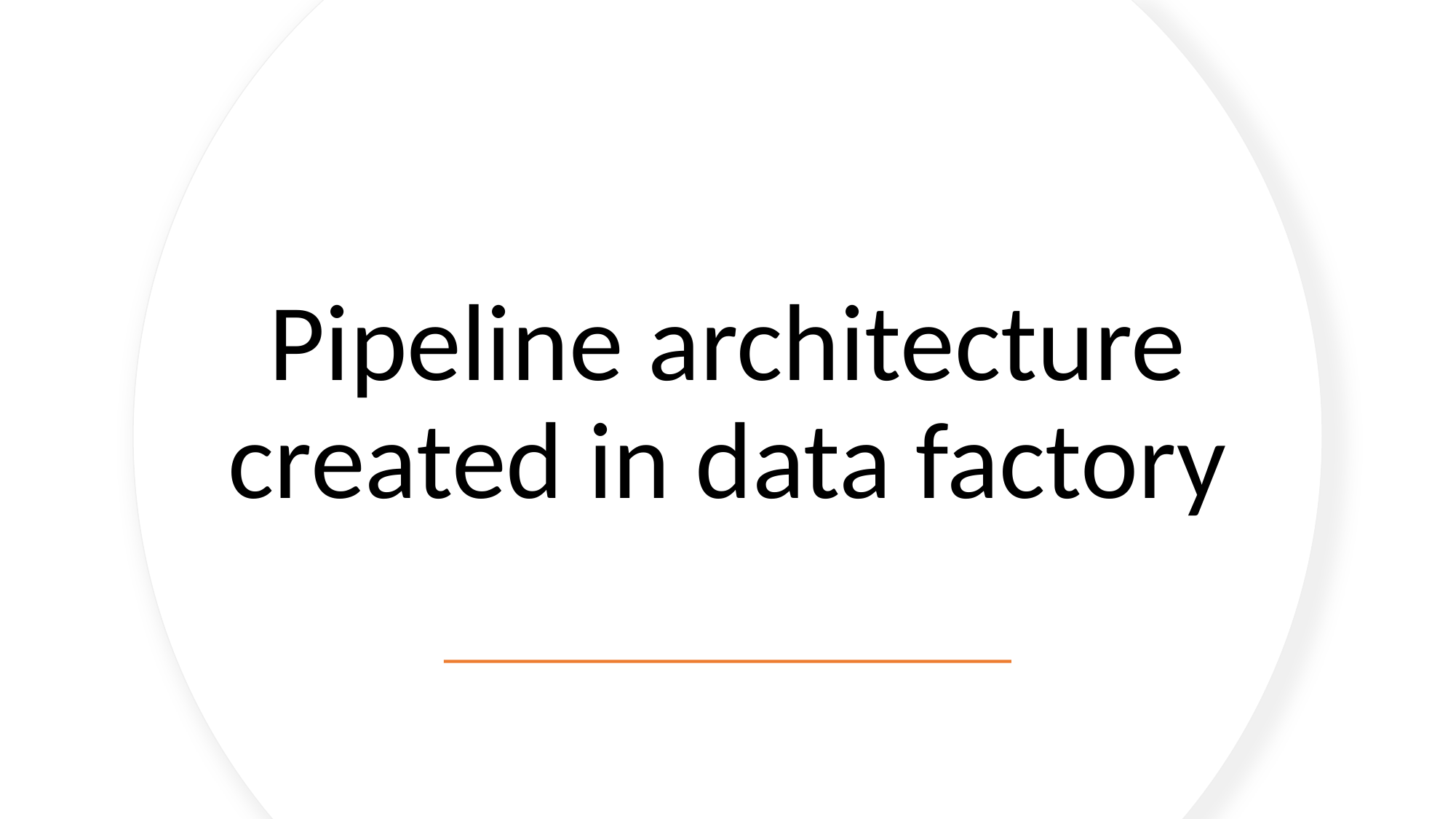

# Pipeline architecture created in data factory